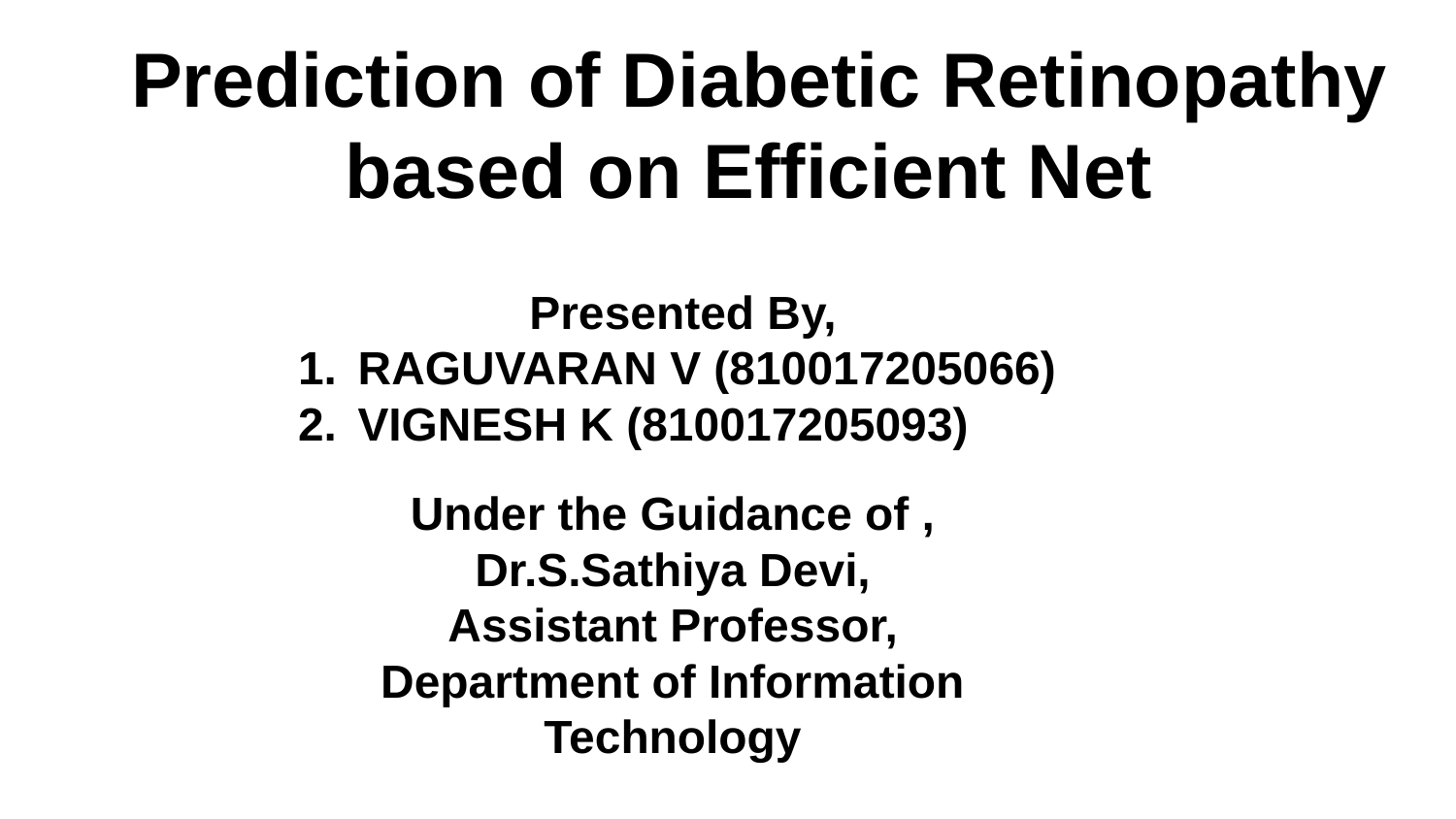

# Prediction of Diabetic Retinopathy based on Efficient Net
                   Presented By,
RAGUVARAN V (810017205066)
VIGNESH K (810017205093)

Under the Guidance of ,
Dr.S.Sathiya Devi,
Assistant Professor,
Department of Information Technology